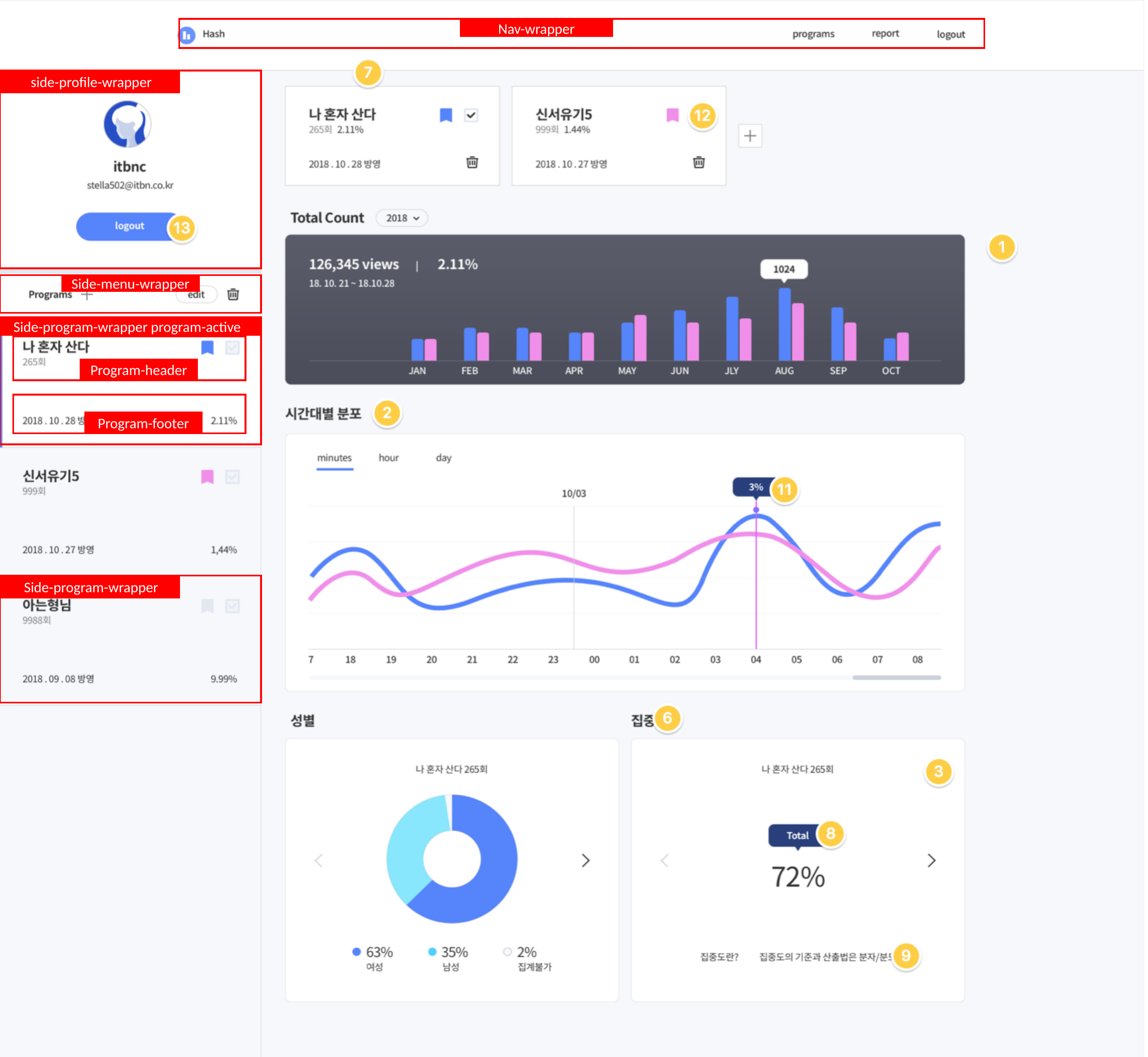

Nav-wrapper

 side-profile-wrapper

Side-menu-wrapper

Side-program-wrapper program-active

Program-header

Program-footer

 Side-program-wrapper